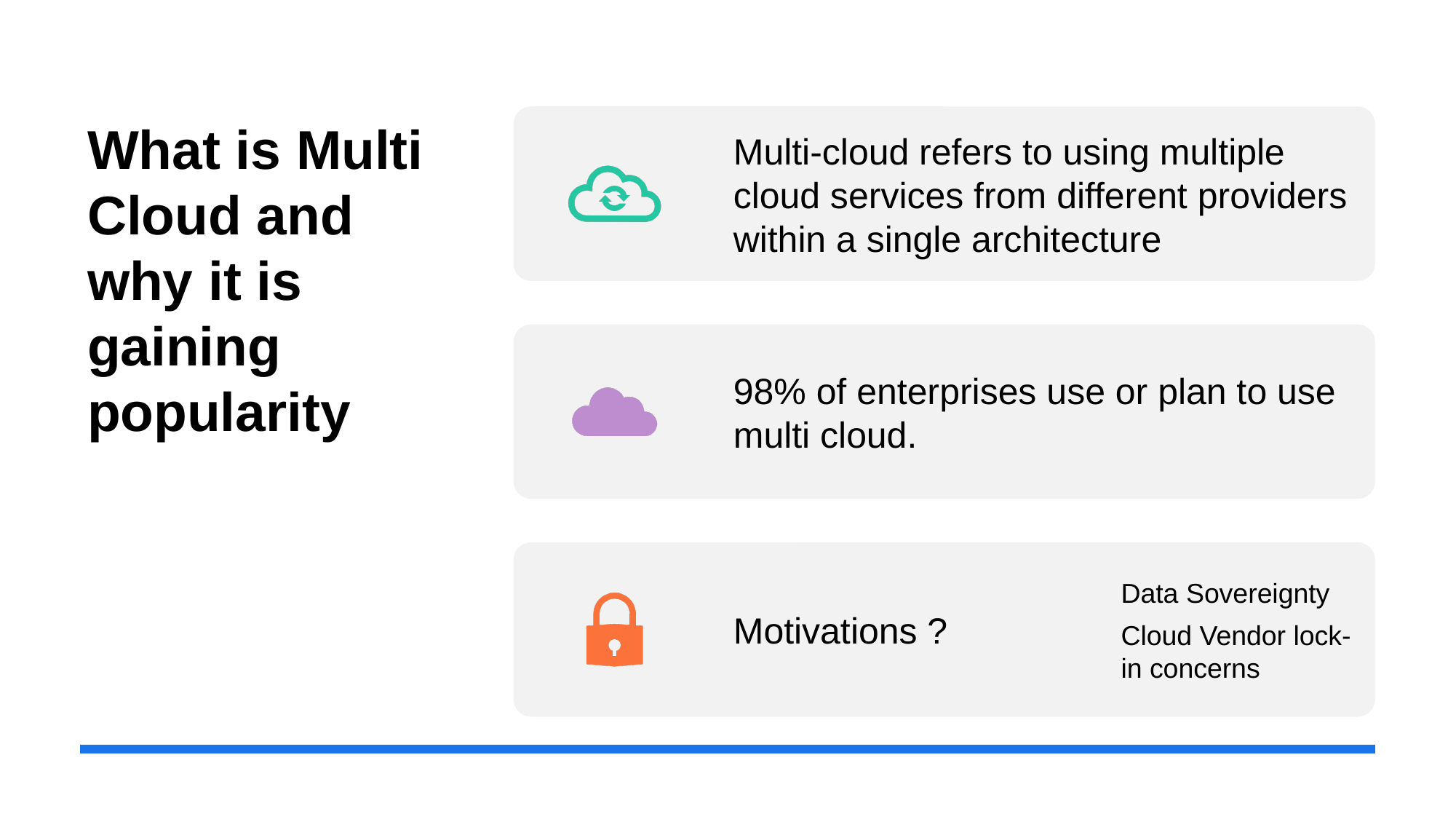

Multi-cloud refers to using multiple cloud services from different providers within a single architecture
98% of enterprises use or plan to use multi cloud.
Motivations ?
Data Sovereignty
Cloud Vendor lock-in concerns
# What is Multi Cloud and why it is gaining popularity